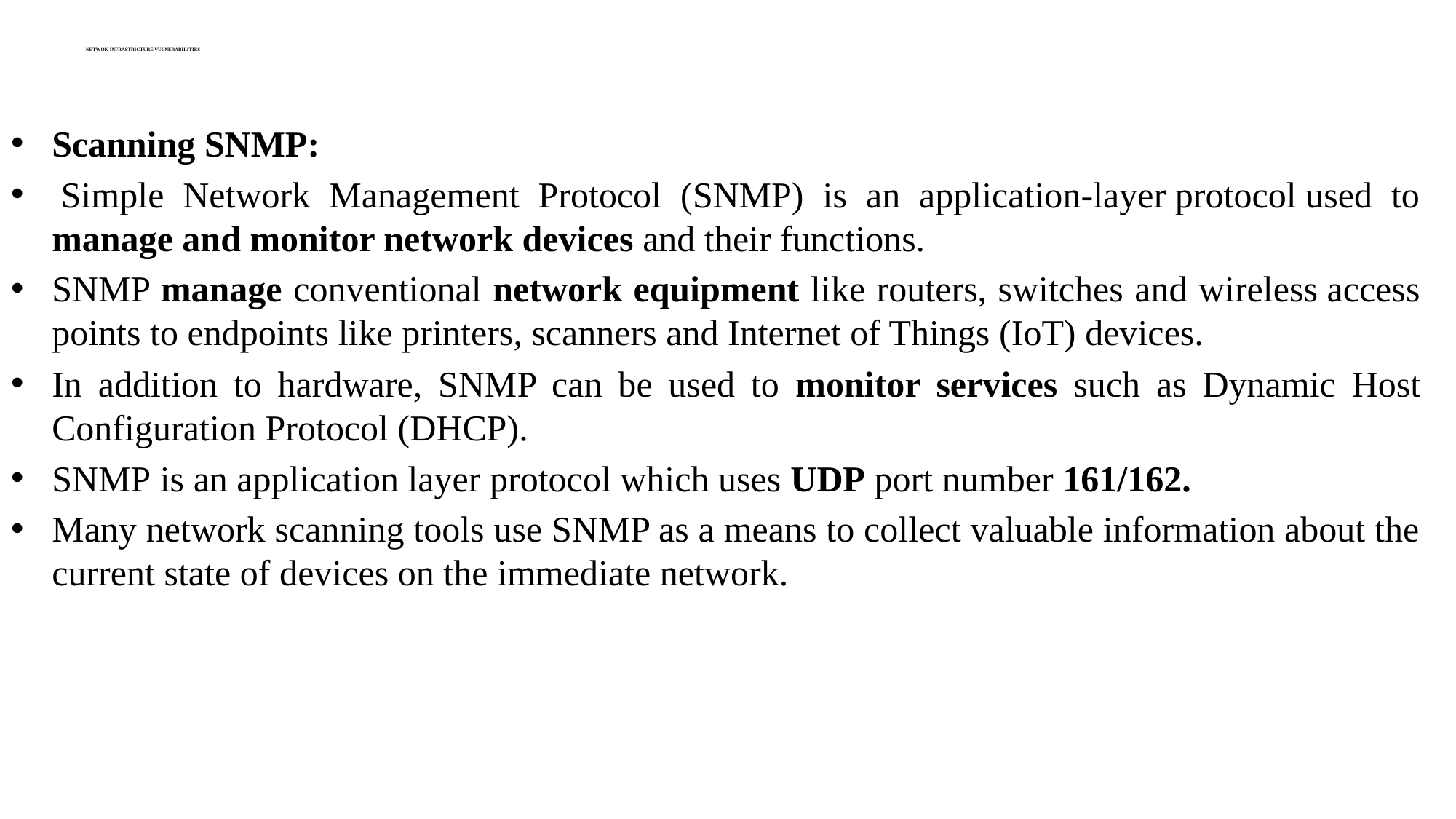

# NETWOK INFRASTRICTURE VULNERABILITIES

Scanning SNMP:
 Simple Network Management Protocol (SNMP) is an application-layer protocol used to manage and monitor network devices and their functions.
SNMP manage conventional network equipment like routers, switches and wireless access points to endpoints like printers, scanners and Internet of Things (IoT) devices.
In addition to hardware, SNMP can be used to monitor services such as Dynamic Host Configuration Protocol (DHCP).
SNMP is an application layer protocol which uses UDP port number 161/162.
Many network scanning tools use SNMP as a means to collect valuable information about the current state of devices on the immediate network.